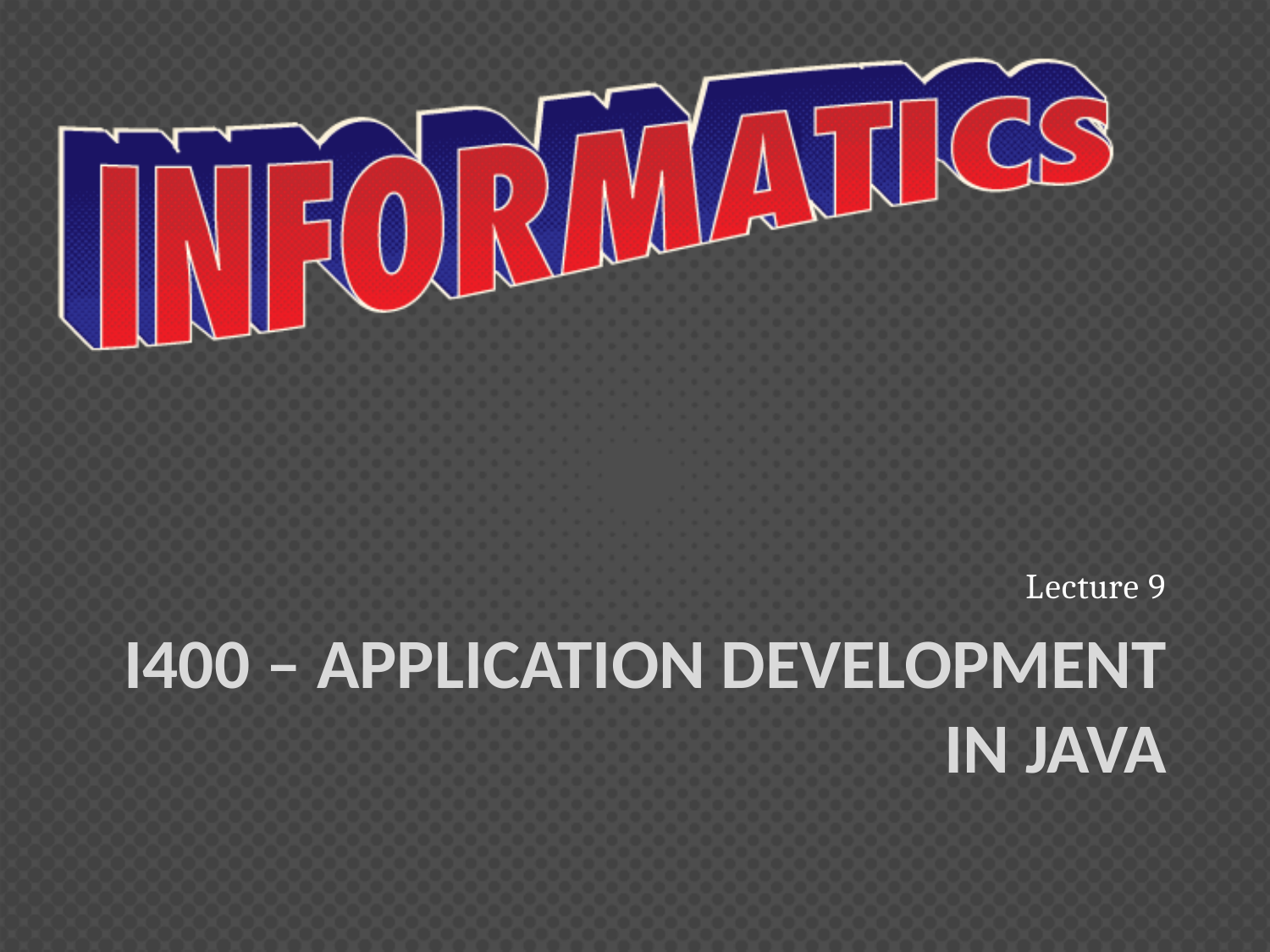

Lecture 9
# I400 – Application Development in Java